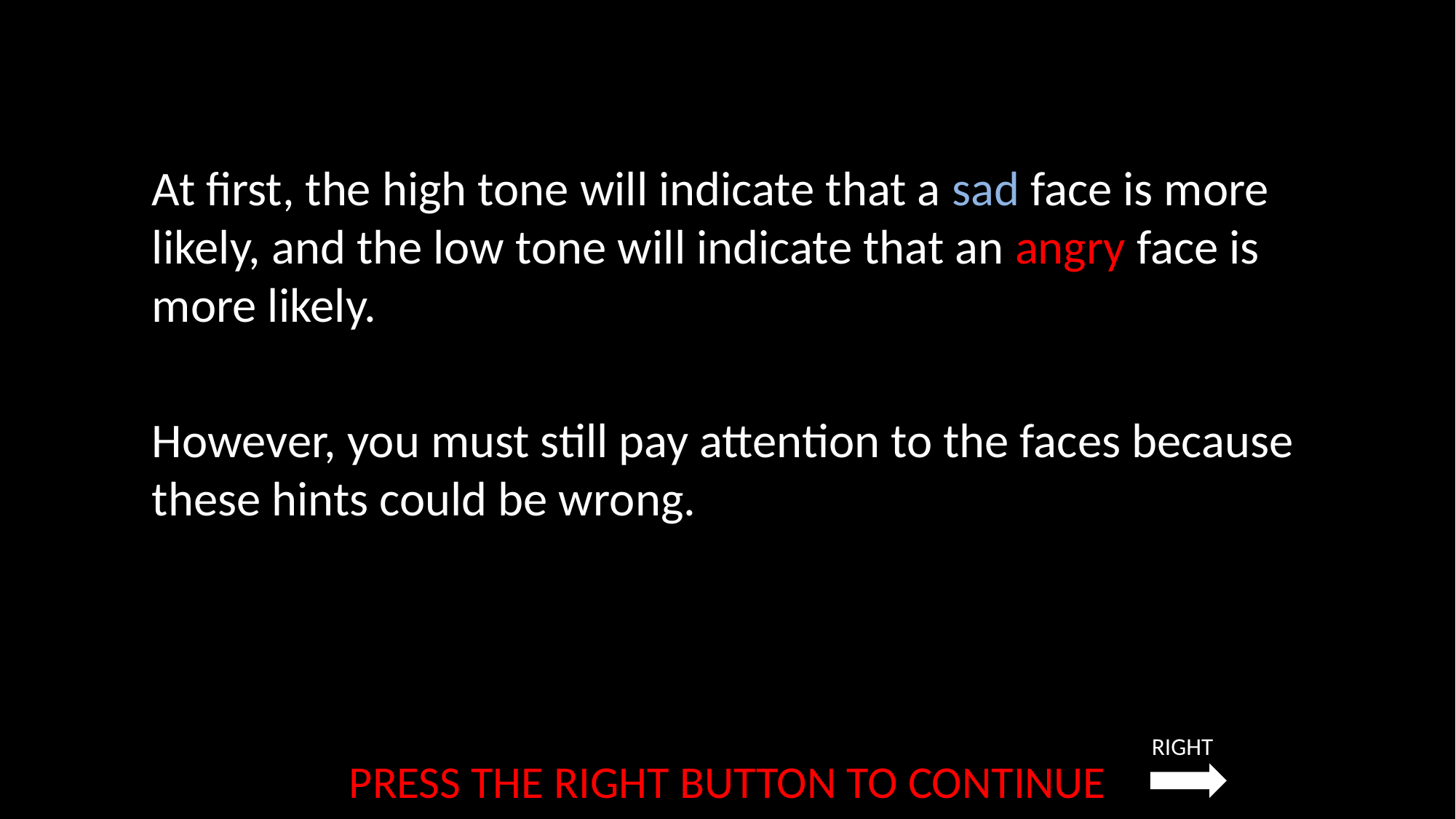

At first, the high tone will indicate that a sad face is more likely, and the low tone will indicate that an angry face is more likely.

However, you must still pay attention to the faces because these hints could be wrong.

RIGHT
PRESS THE RIGHT BUTTON TO CONTINUE